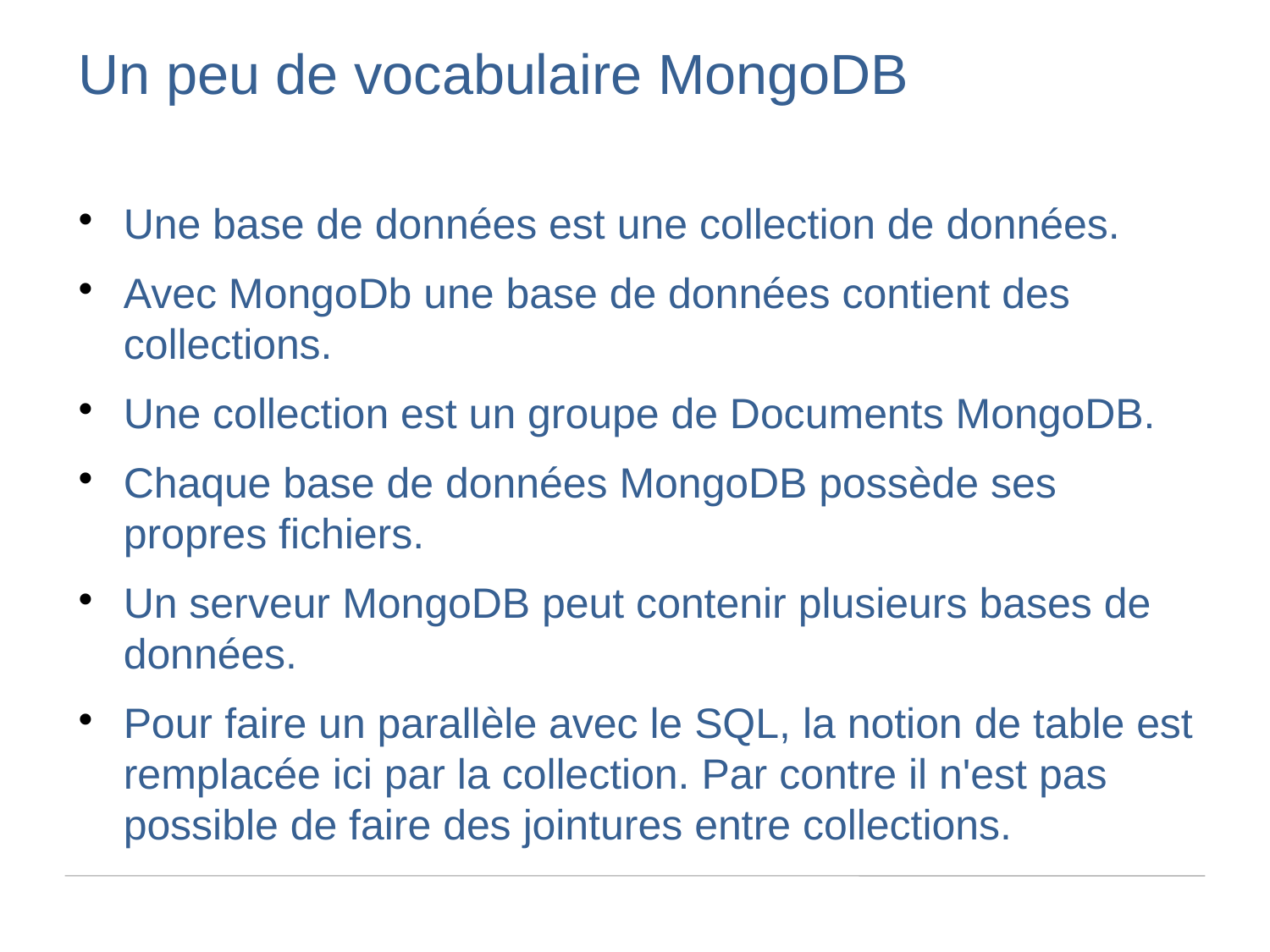

Un peu de vocabulaire MongoDB

Une base de données est une collection de données.
Avec MongoDb une base de données contient des collections.
Une collection est un groupe de Documents MongoDB.
Chaque base de données MongoDB possède ses propres fichiers.
Un serveur MongoDB peut contenir plusieurs bases de données.
Pour faire un parallèle avec le SQL, la notion de table est remplacée ici par la collection. Par contre il n'est pas possible de faire des jointures entre collections.